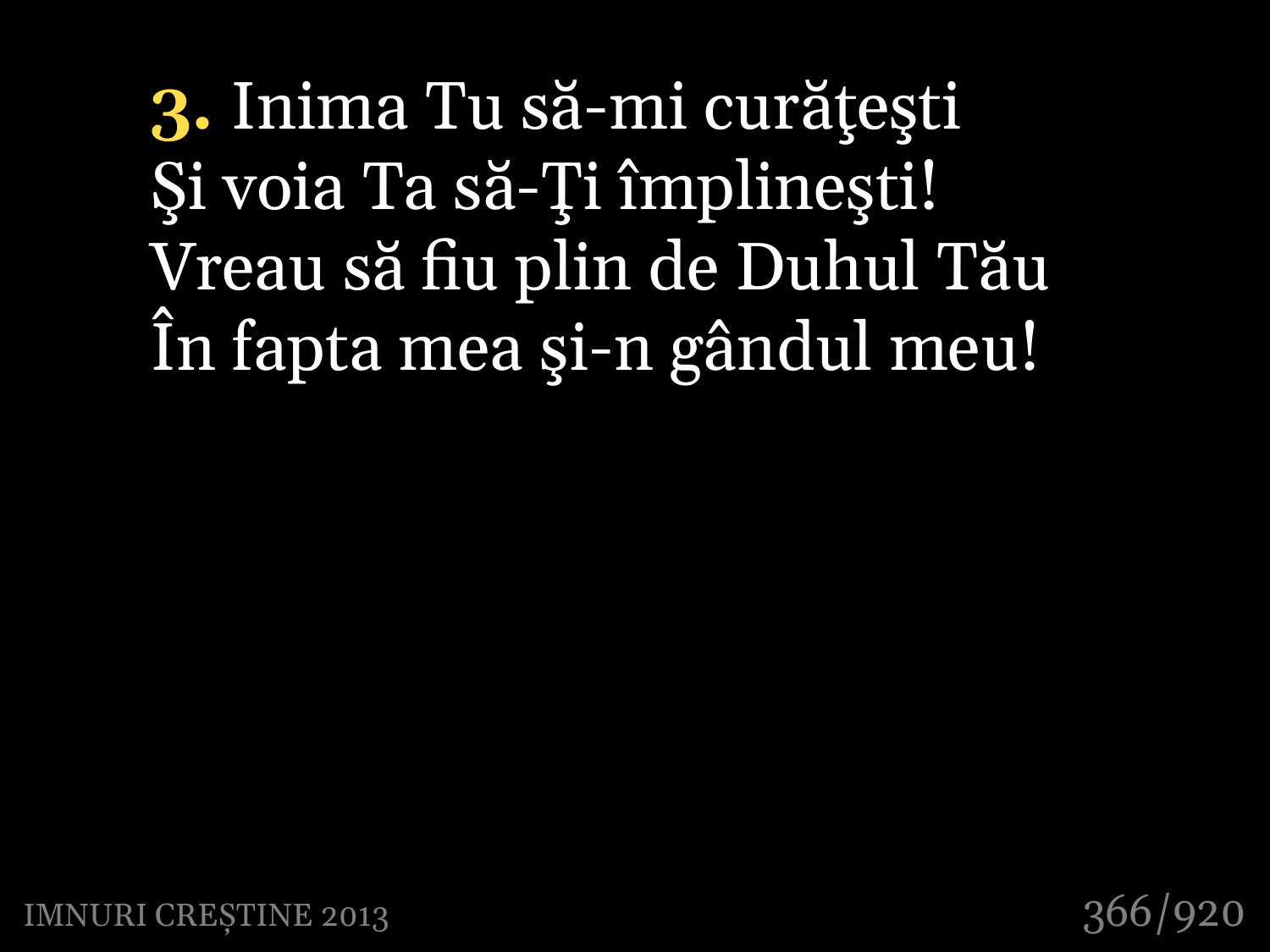

3. Inima Tu să-mi curăţeşti
Şi voia Ta să-Ţi împlineşti!
Vreau să fiu plin de Duhul Tău
În fapta mea şi-n gândul meu!
366/920
IMNURI CREȘTINE 2013